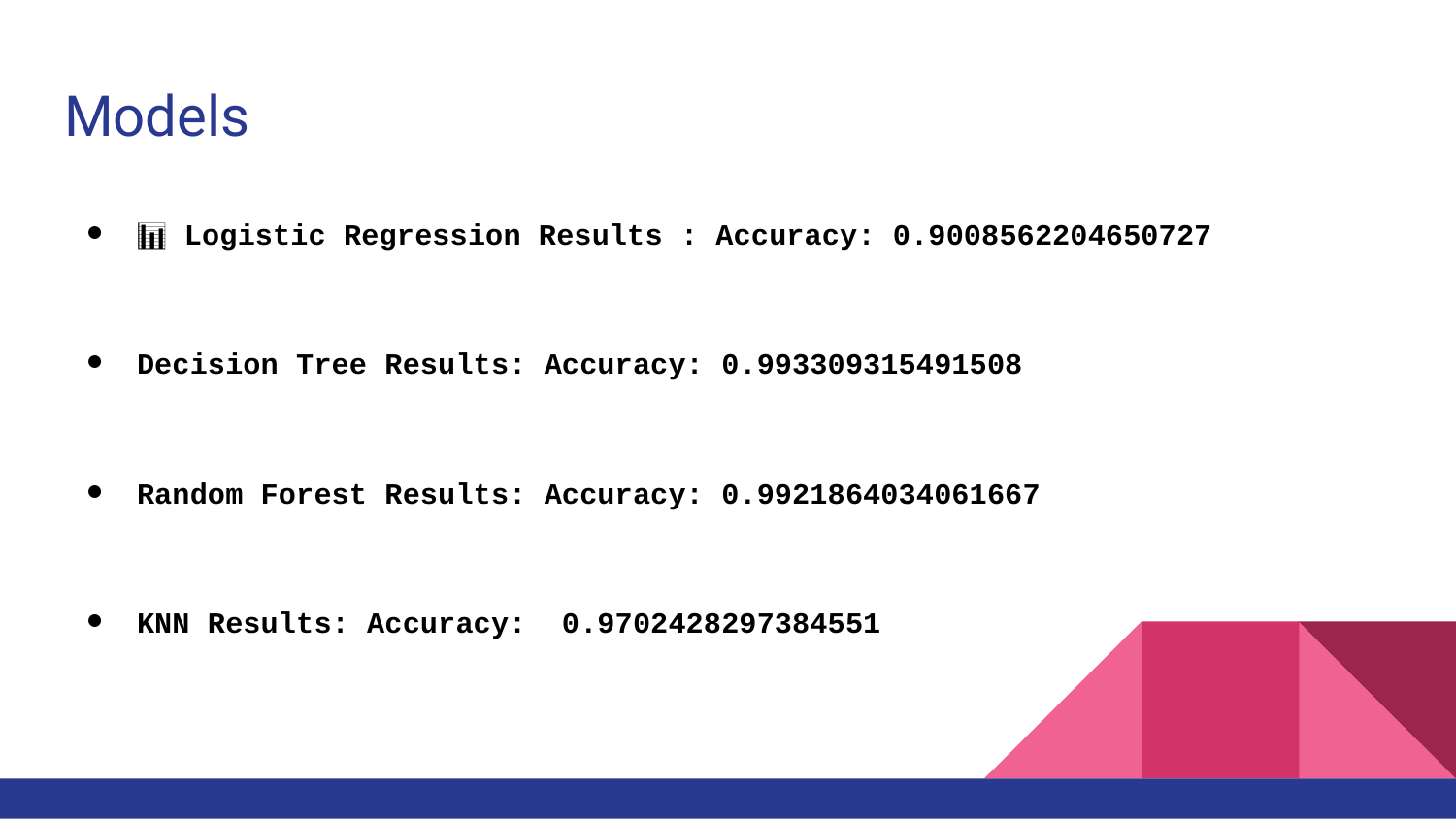

# Models
📊 Logistic Regression Results : Accuracy: 0.9008562204650727

Decision Tree Results: Accuracy: 0.993309315491508

Random Forest Results: Accuracy: 0.9921864034061667

KNN Results: Accuracy:  0.9702428297384551